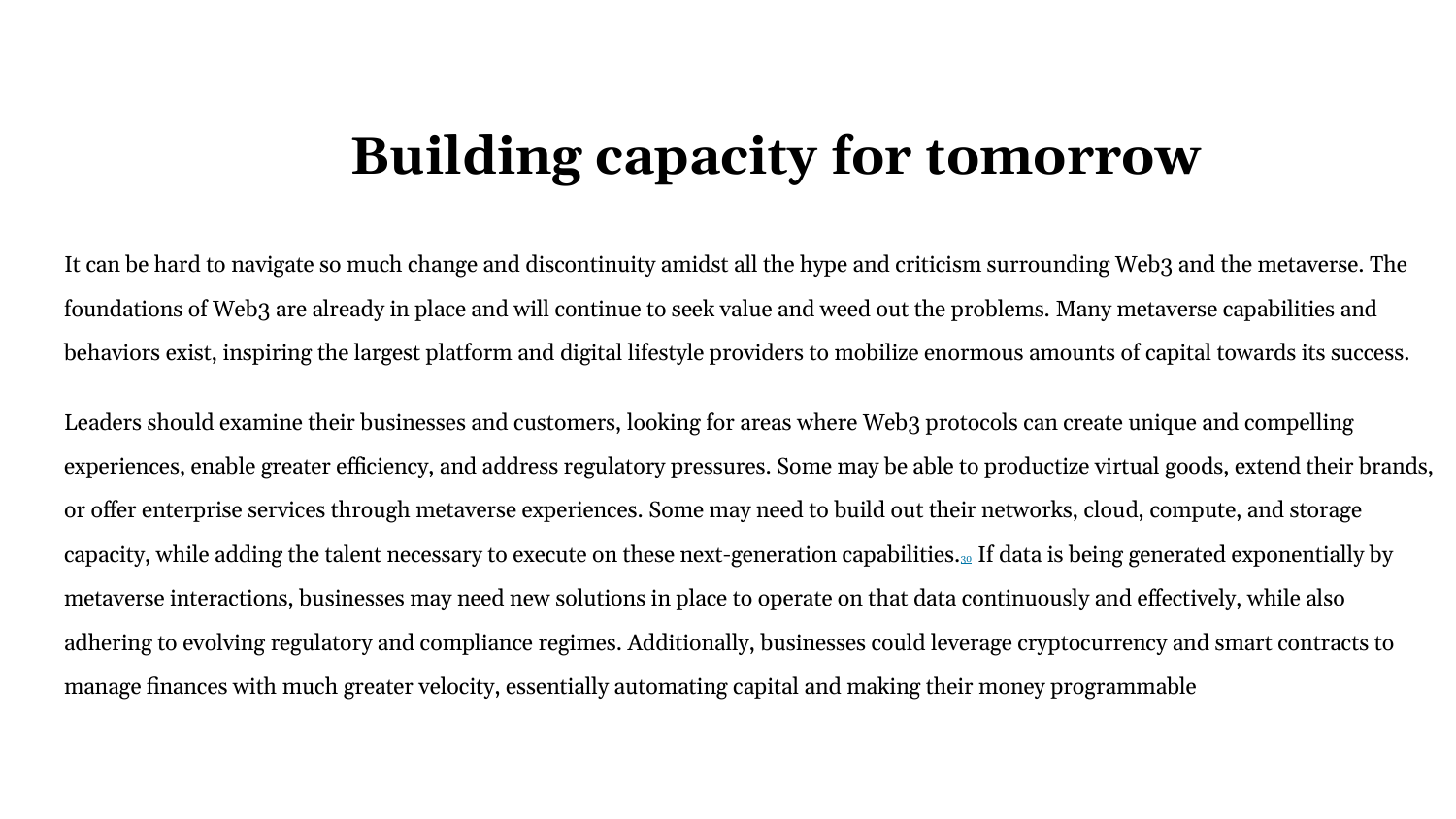

# Building capacity for tomorrow

It can be hard to navigate so much change and discontinuity amidst all the hype and criticism surrounding Web3 and the metaverse. The foundations of Web3 are already in place and will continue to seek value and weed out the problems. Many metaverse capabilities and behaviors exist, inspiring the largest platform and digital lifestyle providers to mobilize enormous amounts of capital towards its success.
Leaders should examine their businesses and customers, looking for areas where Web3 protocols can create unique and compelling experiences, enable greater efficiency, and address regulatory pressures. Some may be able to productize virtual goods, extend their brands, or offer enterprise services through metaverse experiences. Some may need to build out their networks, cloud, compute, and storage capacity, while adding the talent necessary to execute on these next-generation capabilities.30 If data is being generated exponentially by metaverse interactions, businesses may need new solutions in place to operate on that data continuously and effectively, while also adhering to evolving regulatory and compliance regimes. Additionally, businesses could leverage cryptocurrency and smart contracts to manage finances with much greater velocity, essentially automating capital and making their money programmable